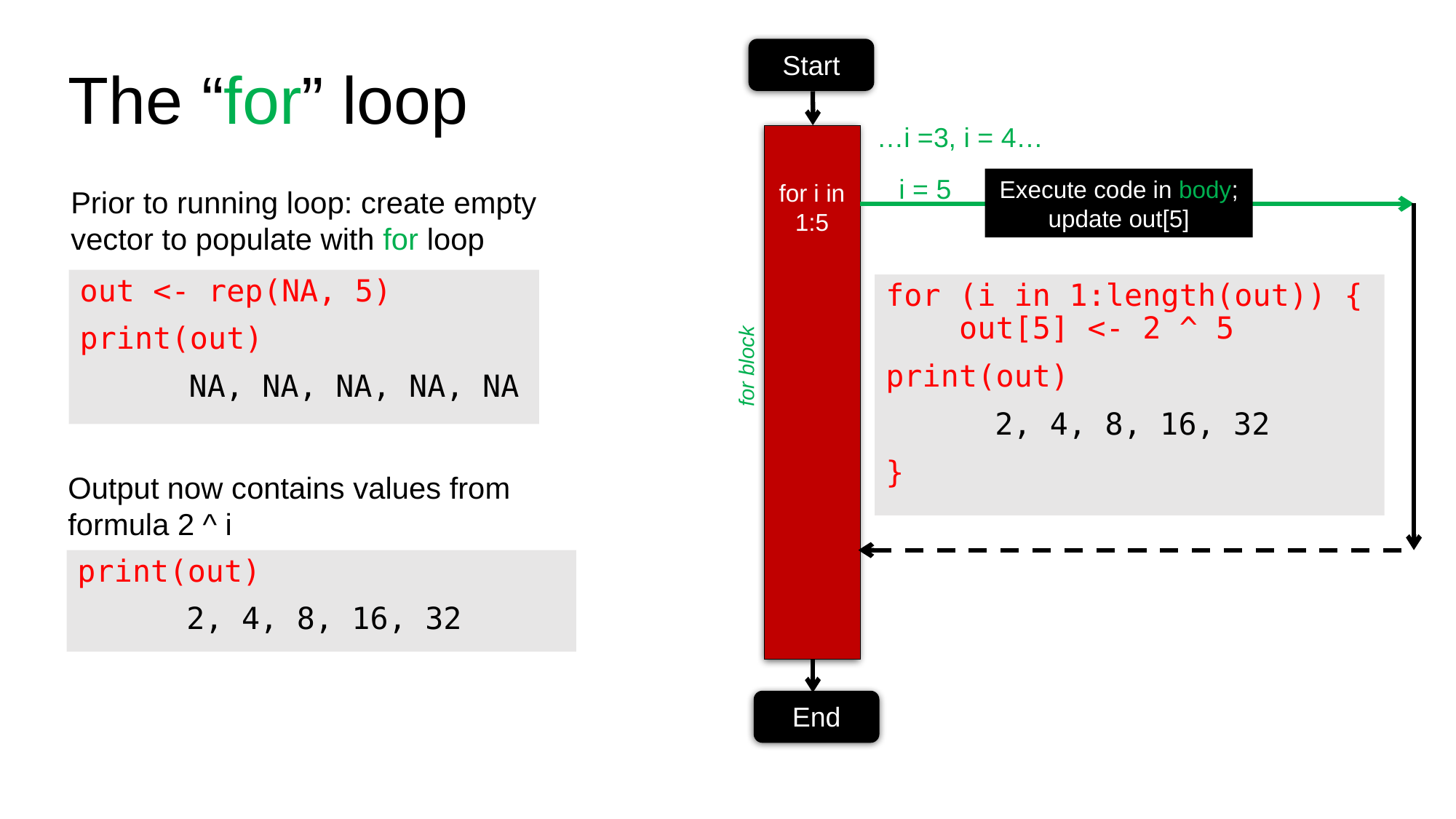

# The “for” loop

Start
…i =3, i = 4…

i = 5
Execute code in body; update out[5]
for i in 1:5
Prior to running loop: create empty vector to populate with for loop
out <- rep(NA, 5)
print(out)
	NA, NA, NA, NA, NA
for (i in 1:length(out)) {
    out[5] <- 2 ^ 5
print(out)
	2, 4, 8, 16, 32
}
for block
Output now contains values from formula 2 ^ i
print(out)
	2, 4, 8, 16, 32

End